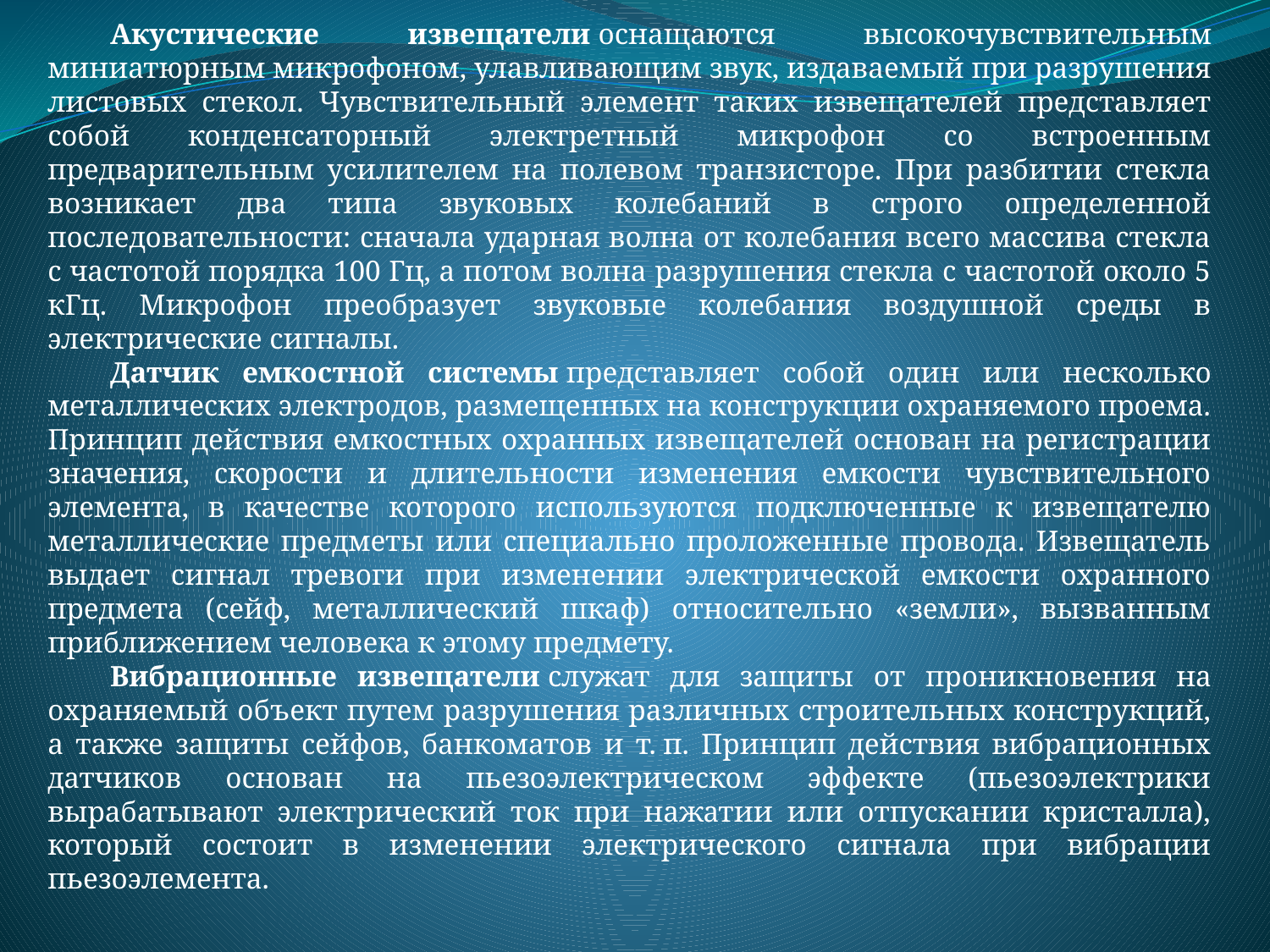

Акустические извещатели оснащаются высокочувствительным миниатюрным микрофоном, улавливающим звук, издаваемый при разрушения листовых стекол. Чувствительный элемент таких извещателей представляет собой конденсаторный электретный микрофон со встроенным предварительным усилителем на полевом транзисторе. При разбитии стекла возникает два типа звуковых колебаний в строго определенной последовательности: сначала ударная волна от колебания всего массива стекла с частотой порядка 100 Гц, а потом волна разрушения стекла с частотой около 5 кГц. Микрофон преобразует звуковые колебания воздушной среды в электрические сигналы.
Датчик емкостной системы представляет собой один или несколько металлических электродов, размещенных на конструкции охраняемого проема. Принцип действия емкостных охранных извещателей основан на регистрации значения, скорости и длительности изменения емкости чувствительного элемента, в качестве которого используются подключенные к извещателю металлические предметы или специально проложенные провода. Извещатель выдает сигнал тревоги при изменении электрической емкости охранного предмета (сейф, металлический шкаф) относительно «земли», вызванным приближением человека к этому предмету.
Вибрационные извещатели служат для защиты от проникновения на охраняемый объект путем разрушения различных строительных конструкций, а также защиты сейфов, банкоматов и т. п. Принцип действия вибрационных датчиков основан на пьезоэлектрическом эффекте (пьезоэлектрики вырабатывают электрический ток при нажатии или отпускании кристалла), который состоит в изменении электрического сигнала при вибрации пьезоэлемента.